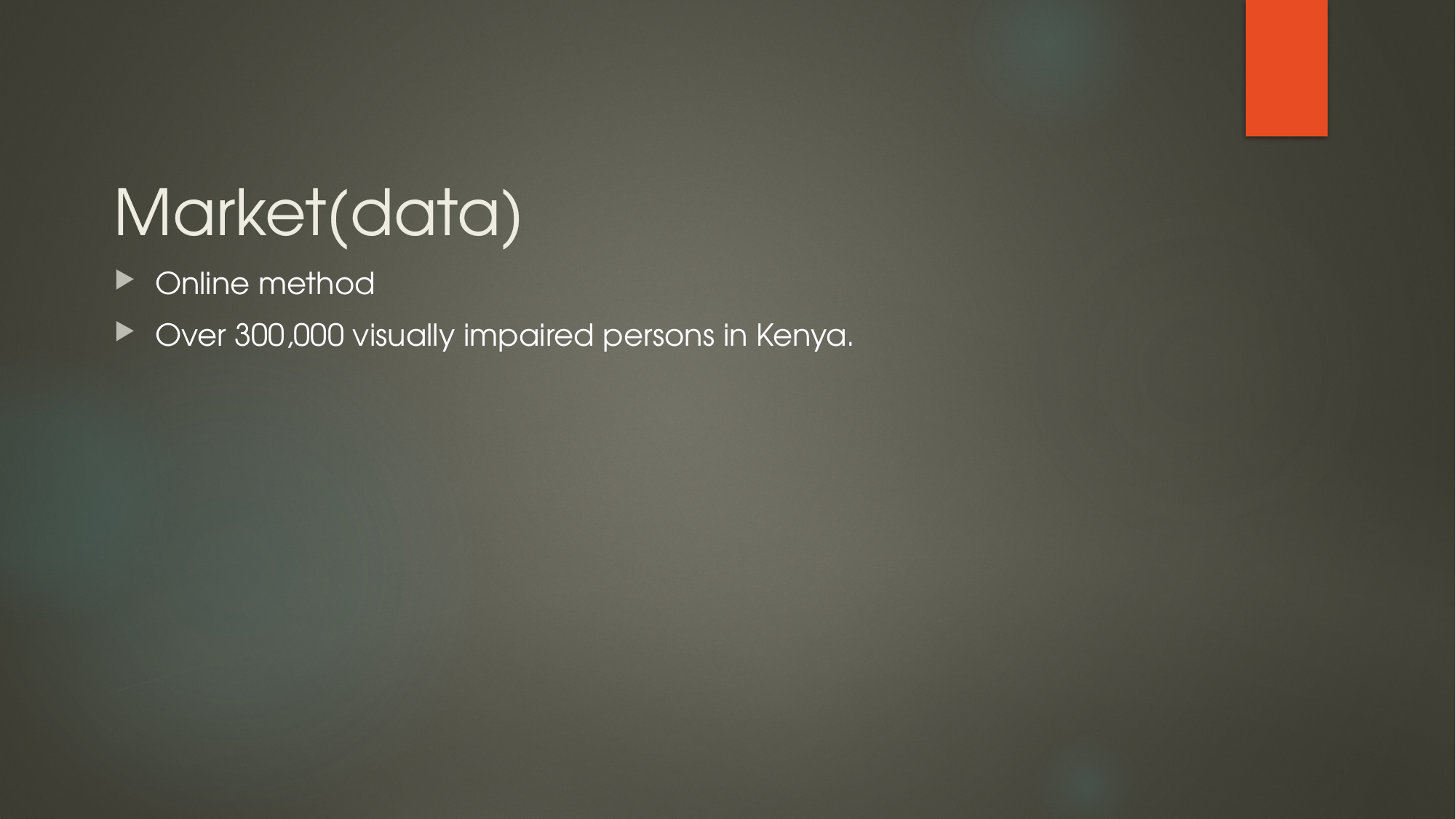

# Market(data)
Online method
Over 300,000 visually impaired persons in Kenya.